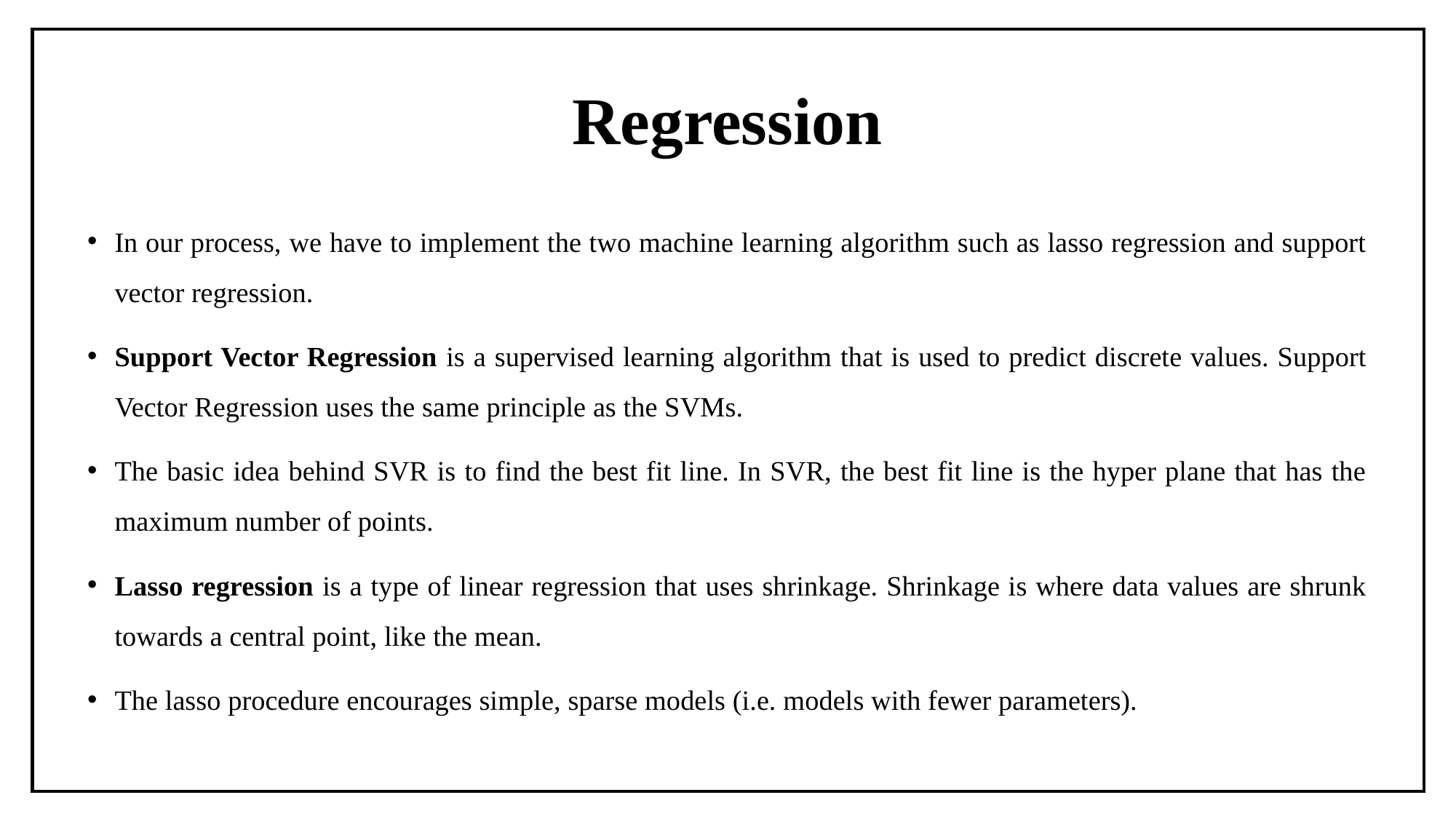

# Regression
In our process, we have to implement the two machine learning algorithm such as lasso regression and support vector regression.
Support Vector Regression is a supervised learning algorithm that is used to predict discrete values. Support Vector Regression uses the same principle as the SVMs.
The basic idea behind SVR is to find the best fit line. In SVR, the best fit line is the hyper plane that has the maximum number of points.
Lasso regression is a type of linear regression that uses shrinkage. Shrinkage is where data values are shrunk towards a central point, like the mean.
The lasso procedure encourages simple, sparse models (i.e. models with fewer parameters).